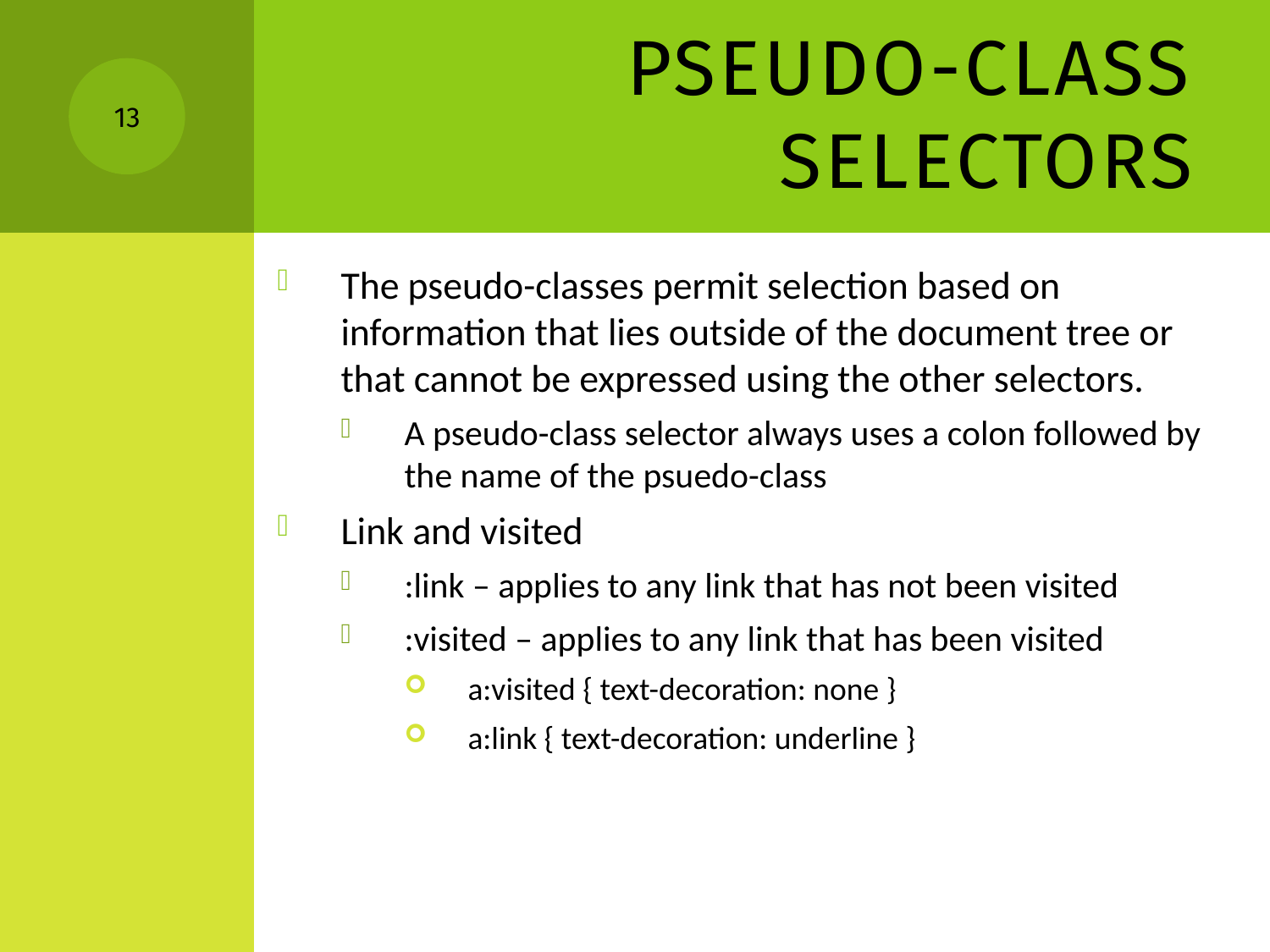

# Pseudo-class Selectors
13
The pseudo-classes permit selection based on information that lies outside of the document tree or that cannot be expressed using the other selectors.
A pseudo-class selector always uses a colon followed by the name of the psuedo-class
Link and visited
:link – applies to any link that has not been visited
:visited – applies to any link that has been visited
a:visited { text-decoration: none }
a:link { text-decoration: underline }